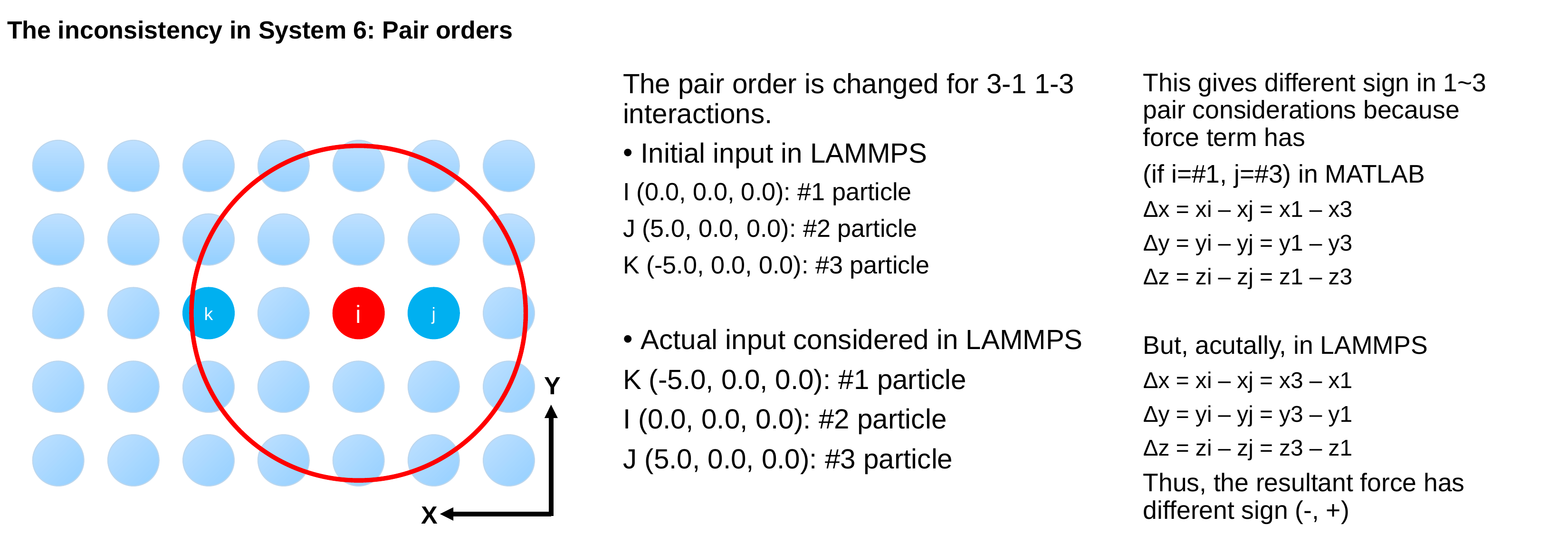

# The inconsistency in System 6: Pair orders
The pair order is changed for 3-1 1-3 interactions.
Initial input in LAMMPS
I (0.0, 0.0, 0.0): #1 particle
J (5.0, 0.0, 0.0): #2 particle
K (-5.0, 0.0, 0.0): #3 particle

Actual input considered in LAMMPS
K (-5.0, 0.0, 0.0): #1 particle
I (0.0, 0.0, 0.0): #2 particle
J (5.0, 0.0, 0.0): #3 particle

This gives different sign in 1~3 pair considerations because force term has
(if i=#1, j=#3) in MATLAB
Δx = xi – xj = x1 – x3
Δy = yi – yj = y1 – y3
Δz = zi – zj = z1 – z3

But, acutally, in LAMMPS
Δx = xi – xj = x3 – x1
Δy = yi – yj = y3 – y1
Δz = zi – zj = z3 – z1
Thus, the resultant force has different sign (-, +)

k

i
j

Y

X